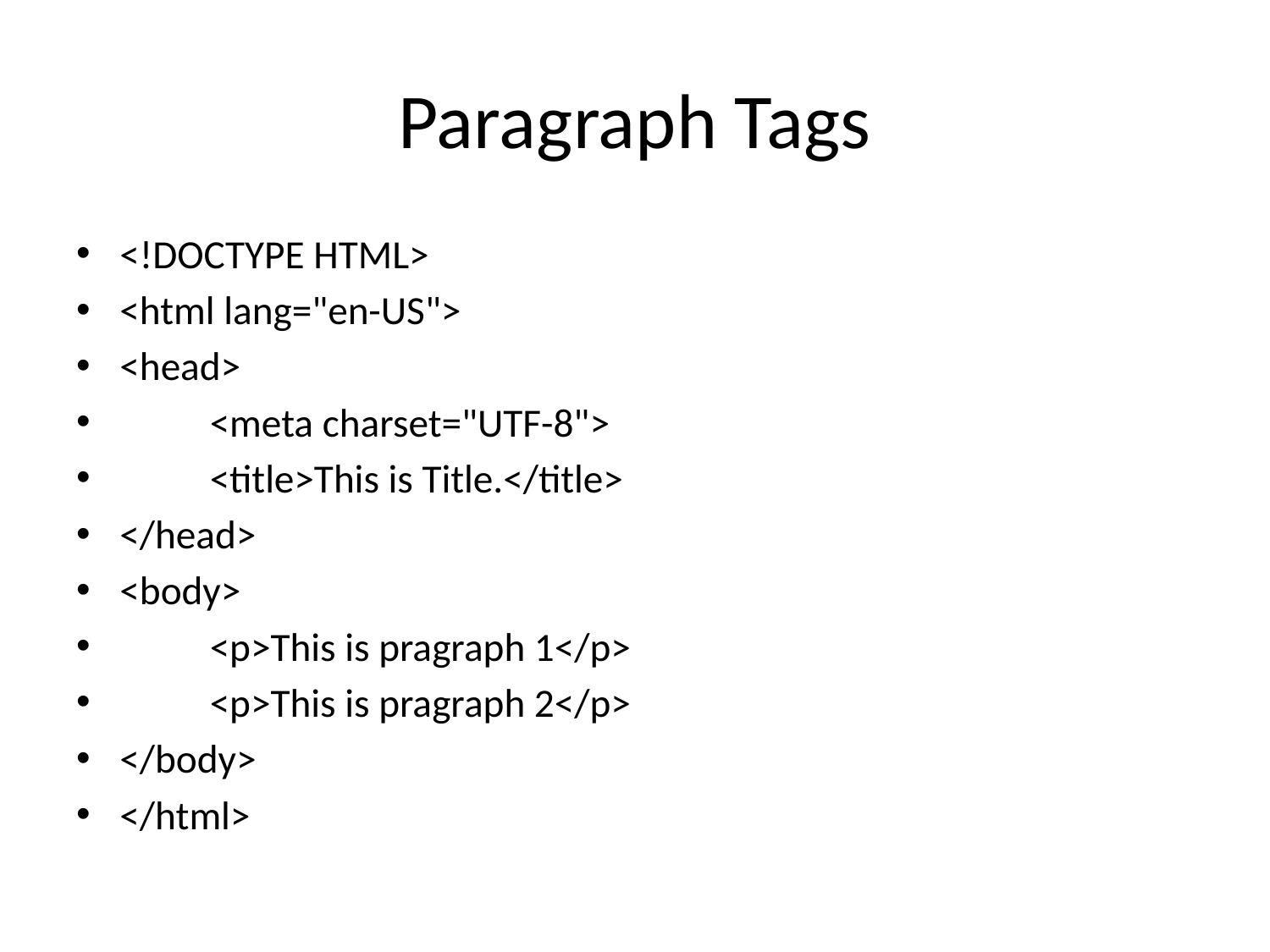

# Paragraph Tags
<!DOCTYPE HTML>
<html lang="en-US">
<head>
	<meta charset="UTF-8">
	<title>This is Title.</title>
</head>
<body>
	<p>This is pragraph 1</p>
	<p>This is pragraph 2</p>
</body>
</html>